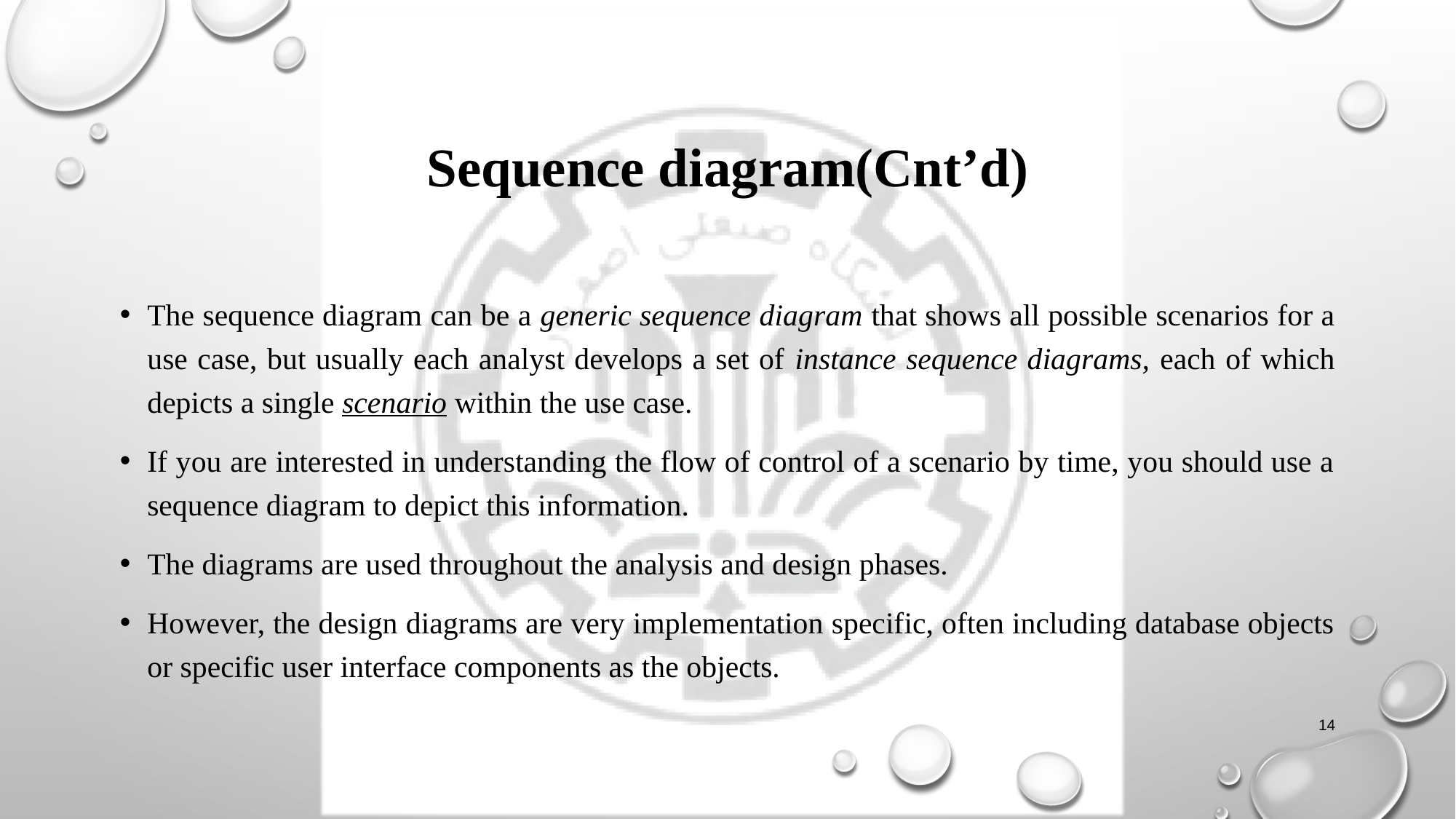

# Sequence diagram(Cnt’d)
The sequence diagram can be a generic sequence diagram that shows all possible scenarios for a use case, but usually each analyst develops a set of instance sequence diagrams, each of which depicts a single scenario within the use case.
If you are interested in understanding the flow of control of a scenario by time, you should use a sequence diagram to depict this information.
The diagrams are used throughout the analysis and design phases.
However, the design diagrams are very implementation specific, often including database objects or specific user interface components as the objects.

14